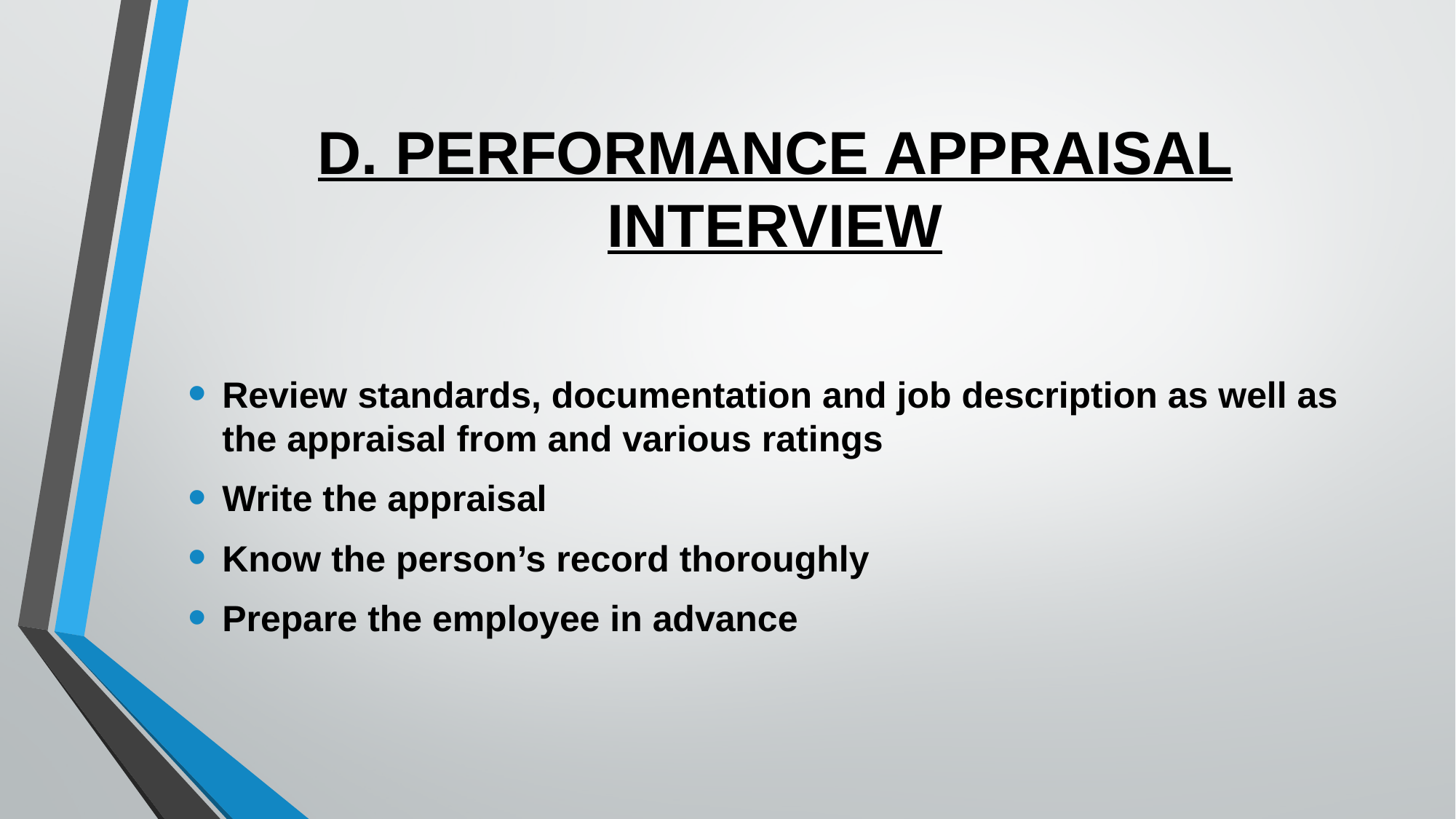

# D. PERFORMANCE APPRAISAL INTERVIEW
Review standards, documentation and job description as well as the appraisal from and various ratings
Write the appraisal
Know the person’s record thoroughly
Prepare the employee in advance